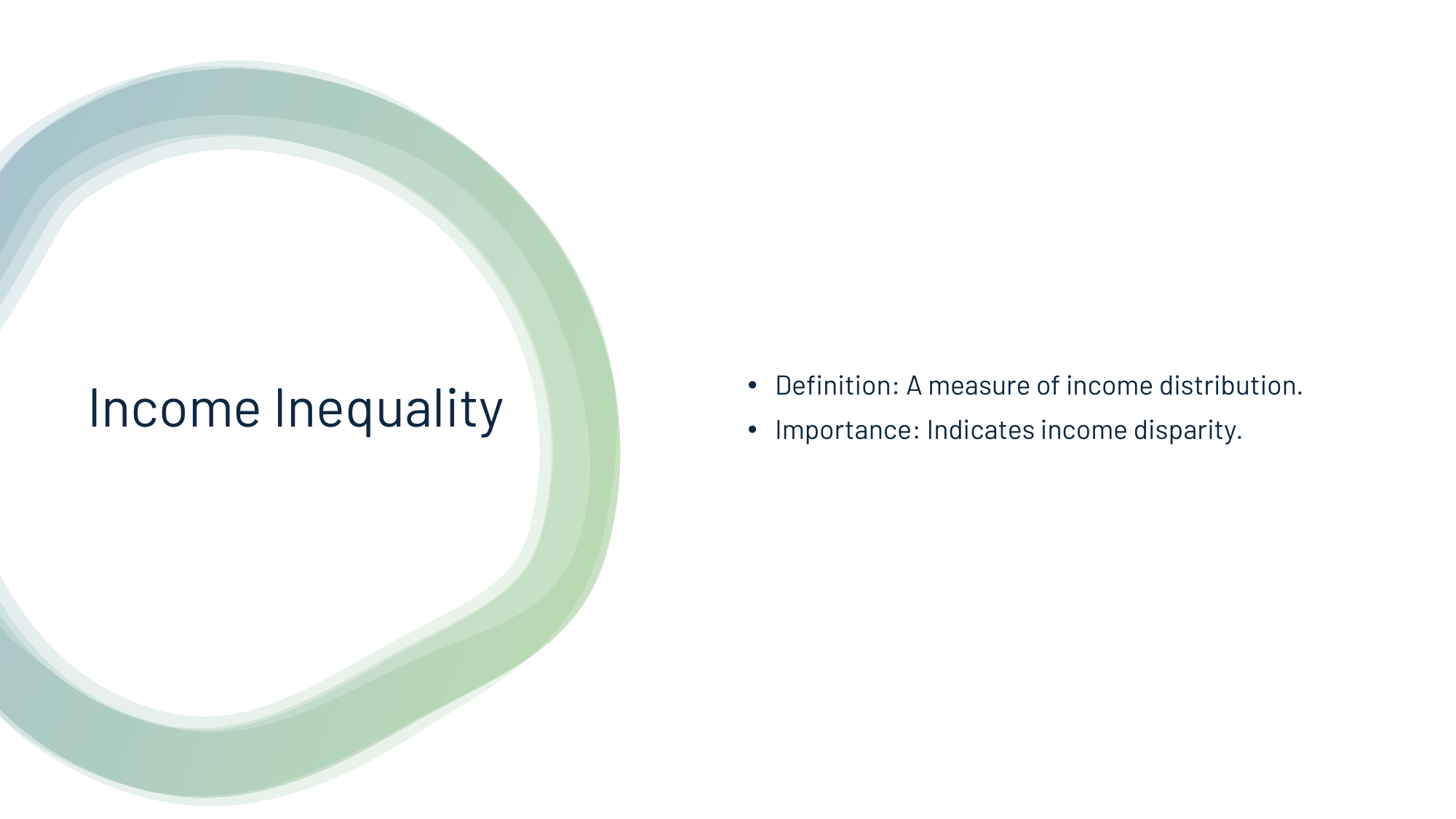

Definition: A measure of income distribution.
Importance: Indicates income disparity.
# Income Inequality